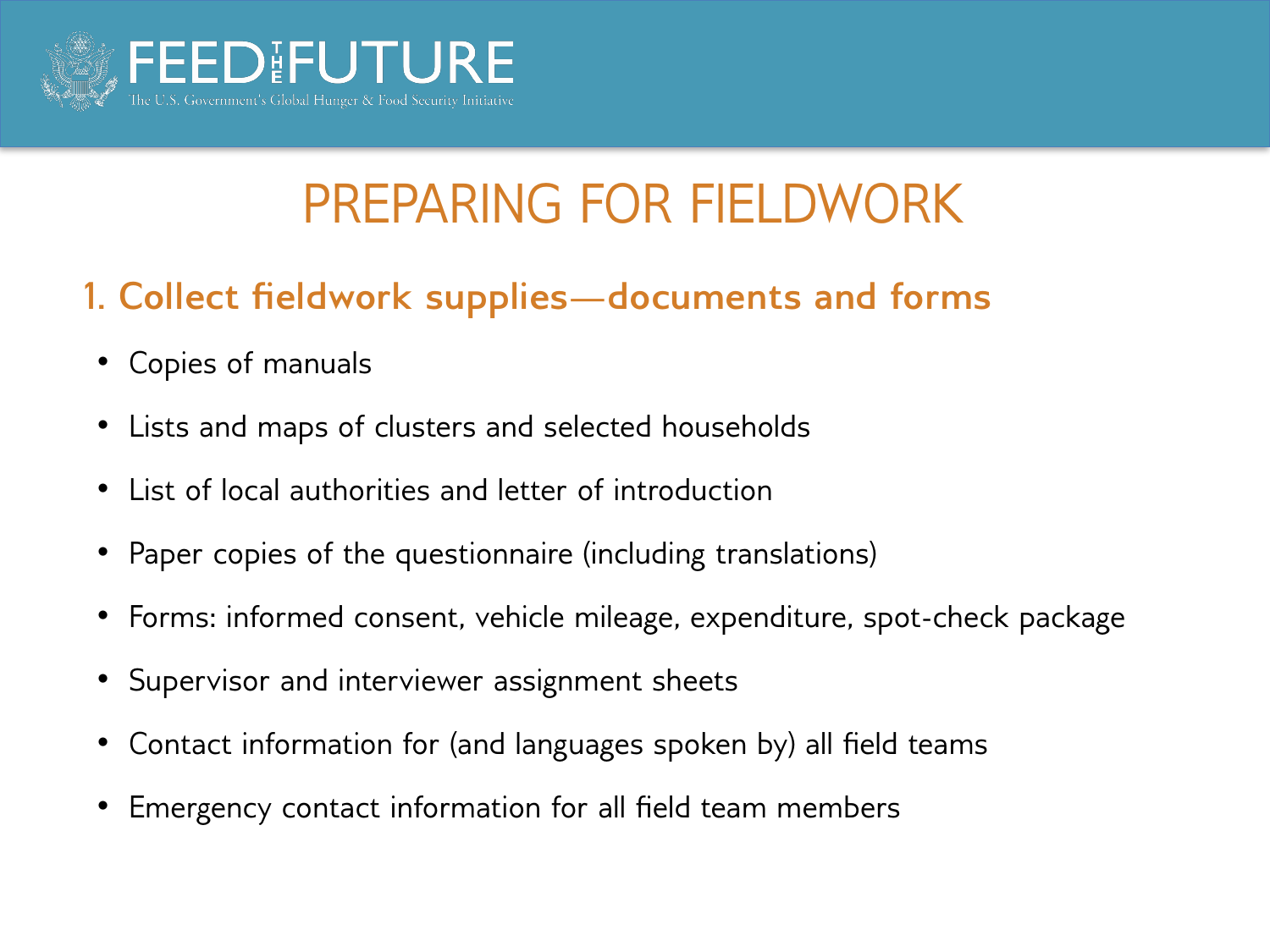

# Preparing for fieldwork
1. Collect fieldwork supplies—documents and forms
Copies of manuals
Lists and maps of clusters and selected households
List of local authorities and letter of introduction
Paper copies of the questionnaire (including translations)
Forms: informed consent, vehicle mileage, expenditure, spot-check package
Supervisor and interviewer assignment sheets
Contact information for (and languages spoken by) all field teams
Emergency contact information for all field team members